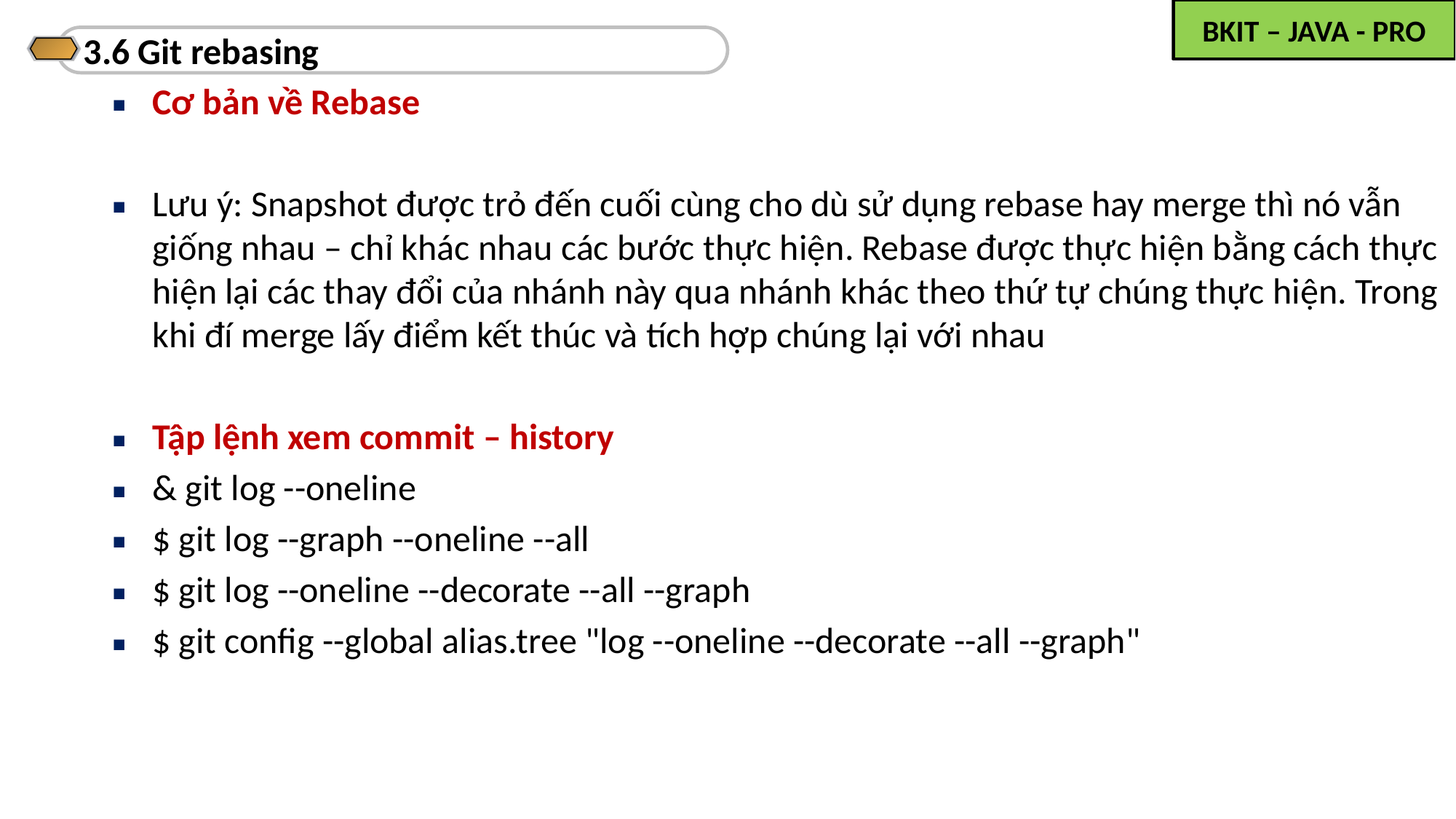

3.6 Git rebasing

Cơ bản về Rebase

Lưu ý: Snapshot được trỏ đến cuối cùng cho dù sử dụng rebase hay merge thì nó vẫn giống nhau – chỉ khác nhau các bước thực hiện. Rebase được thực hiện bằng cách thực hiện lại các thay đổi của nhánh này qua nhánh khác theo thứ tự chúng thực hiện. Trong khi đí merge lấy điểm kết thúc và tích hợp chúng lại với nhau

Tập lệnh xem commit – history
& git log --oneline
$ git log --graph --oneline --all
$ git log --oneline --decorate --all --graph
$ git config --global alias.tree "log --oneline --decorate --all --graph"